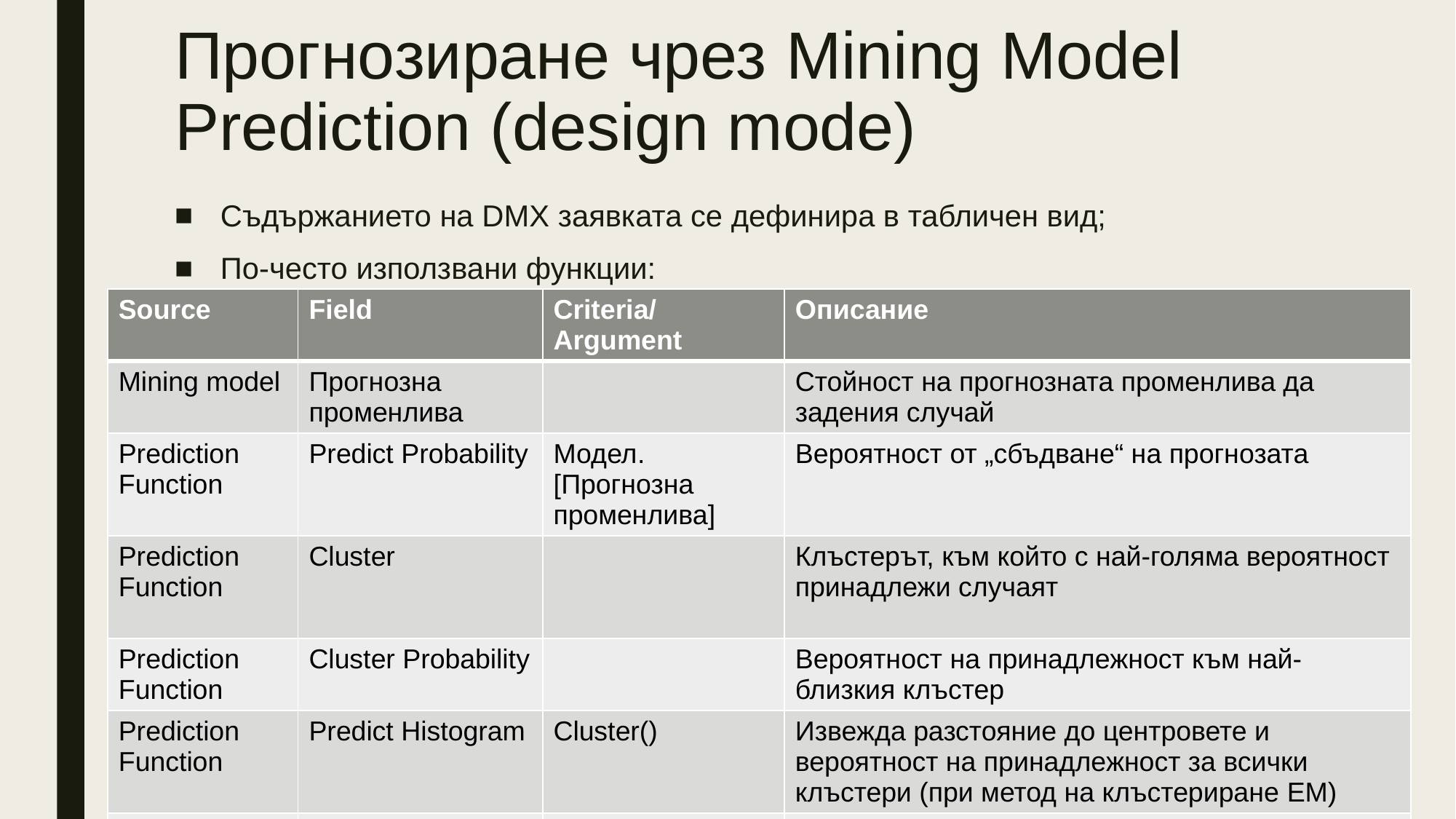

# Прогнозиране чрез Mining Model Prediction (design mode)
Съдържанието на DMX заявката се дефинира в табличен вид;
По-често използвани функции:

| Source | Field | Criteria/Argument | Описание |
| --- | --- | --- | --- |
| Mining model | Прогнозна променлива |  | Стойност на прогнозната променлива да задения случай |
| Prediction Function | Predict Probability | Модел.[Прогнозна променлива] | Вероятност от „сбъдване“ на прогнозата |
| Prediction Function | Cluster |  | Клъстерът, към който с най-голяма вероятност принадлежи случаят |
| Prediction Function | Cluster Probability |  | Вероятност на принадлежност към най-близкия клъстер |
| Prediction Function | Predict Histogram | Cluster() | Извежда разстояние до центровете и вероятност на принадлежност за всички клъстери (при метод на клъстериране EM) |
|  |  |  |  |